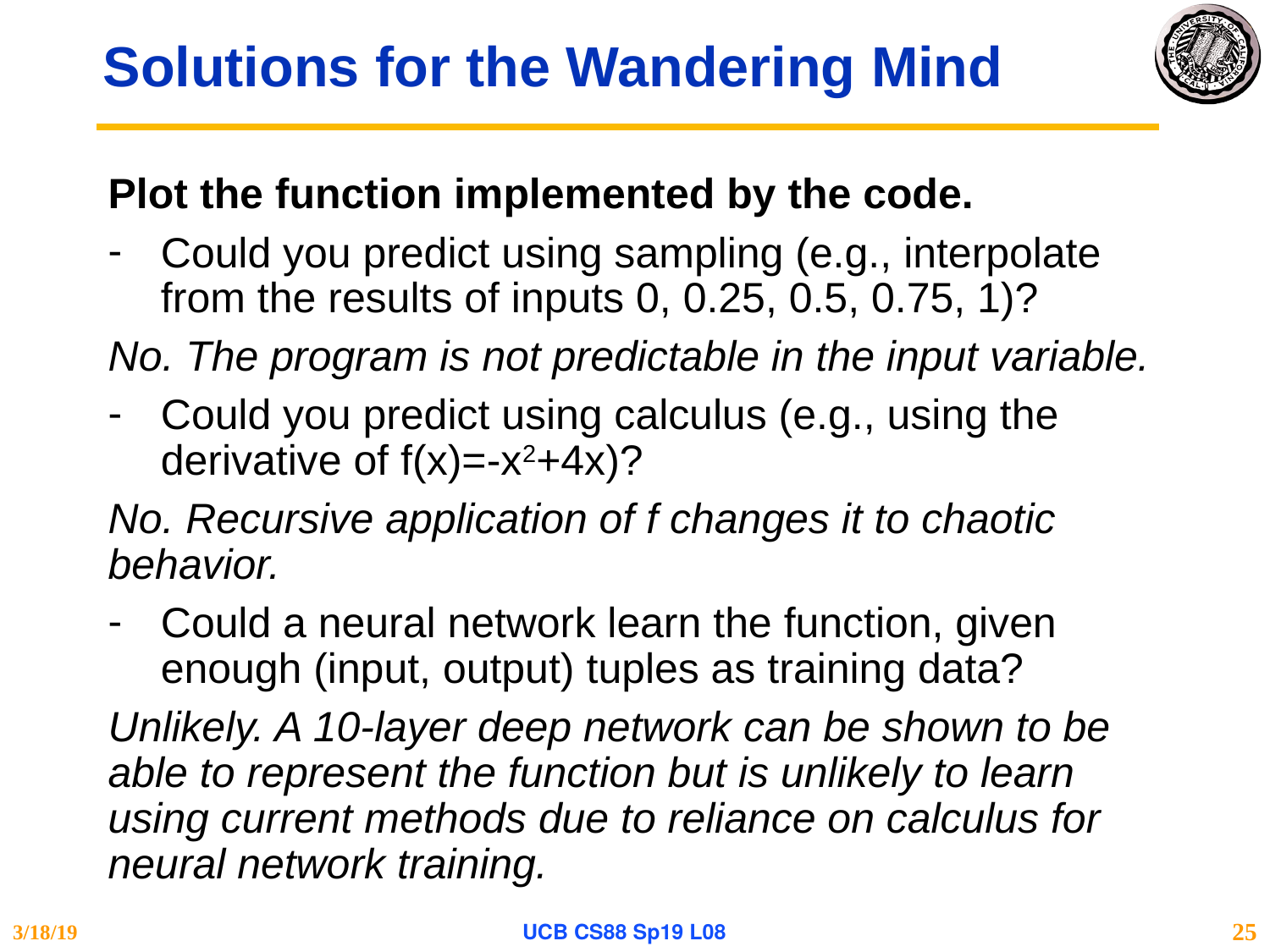

# Solutions for the Wandering Mind
Plot the function implemented by the code.
Could you predict using sampling (e.g., interpolate from the results of inputs 0, 0.25, 0.5, 0.75, 1)?
No. The program is not predictable in the input variable.
Could you predict using calculus (e.g., using the derivative of f(x)=-x2+4x)?
No. Recursive application of f changes it to chaotic behavior.
Could a neural network learn the function, given  enough (input, output) tuples as training data?
Unlikely. A 10-layer deep network can be shown to be able to represent the function but is unlikely to learn using current methods due to reliance on calculus for neural network training.
3/18/19
UCB CS88 Sp19 L08
25